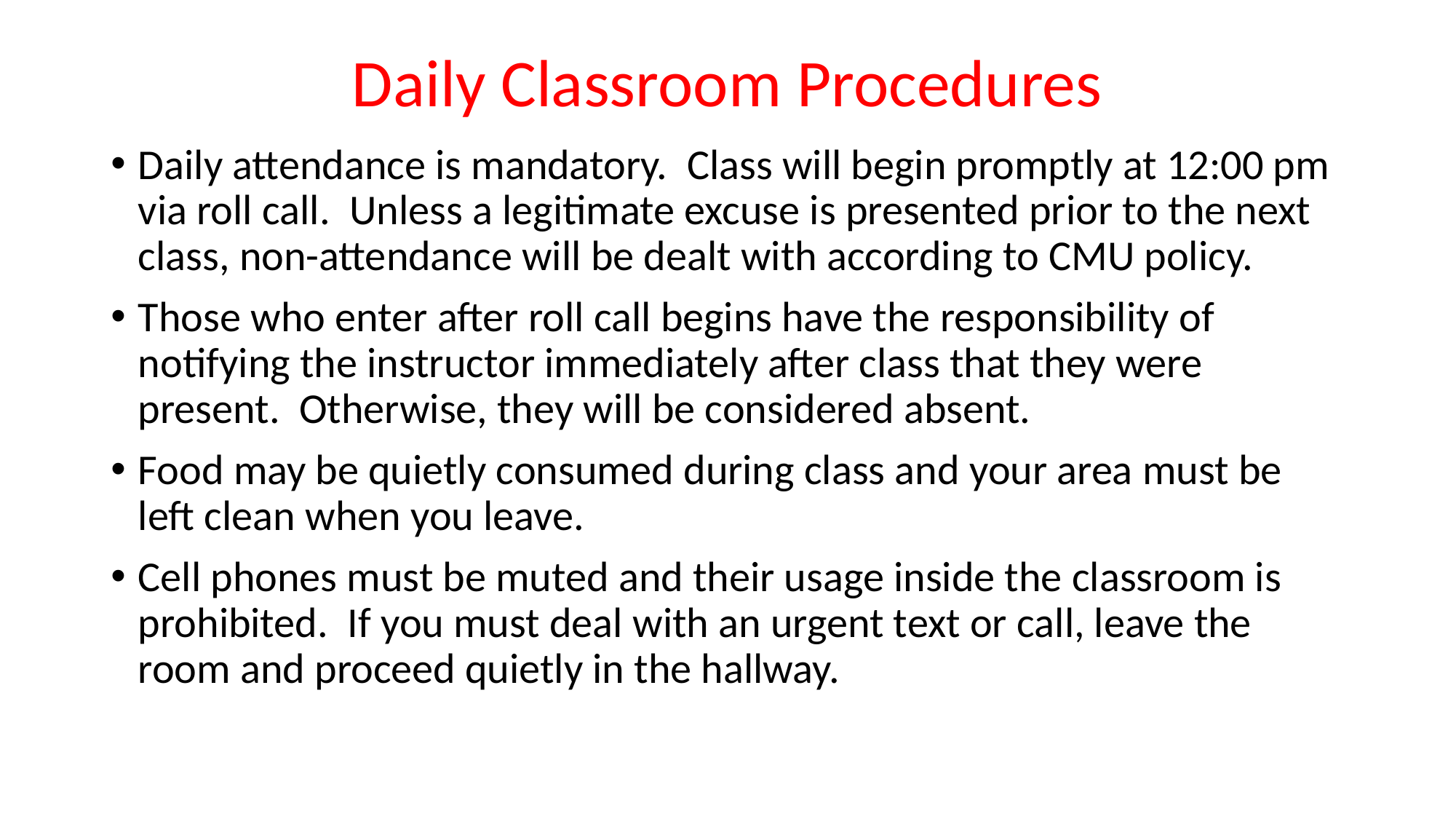

# Daily Classroom Procedures
Daily attendance is mandatory.  Class will begin promptly at 12:00 pm via roll call.  Unless a legitimate excuse is presented prior to the next class, non-attendance will be dealt with according to CMU policy.
Those who enter after roll call begins have the responsibility of notifying the instructor immediately after class that they were present.  Otherwise, they will be considered absent.
Food may be quietly consumed during class and your area must be left clean when you leave.
Cell phones must be muted and their usage inside the classroom is prohibited.  If you must deal with an urgent text or call, leave the room and proceed quietly in the hallway.